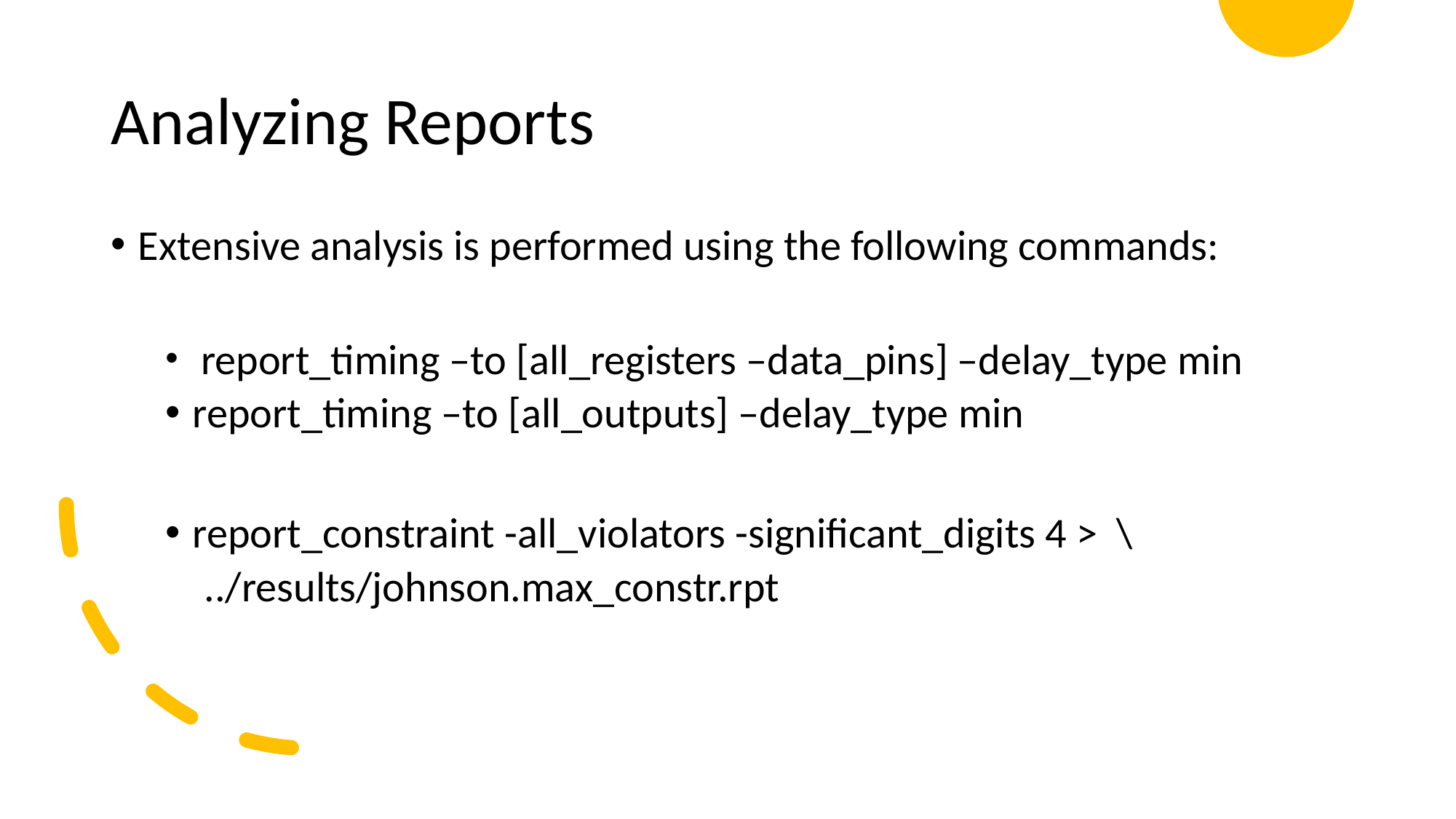

# Analyzing Reports
Extensive analysis is performed using the following commands:

 report_timing –to [all_registers –data_pins] –delay_type min
report_timing –to [all_outputs] –delay_type min

report_constraint -all_violators -significant_digits 4 >  \
    ../results/johnson.max_constr.rpt